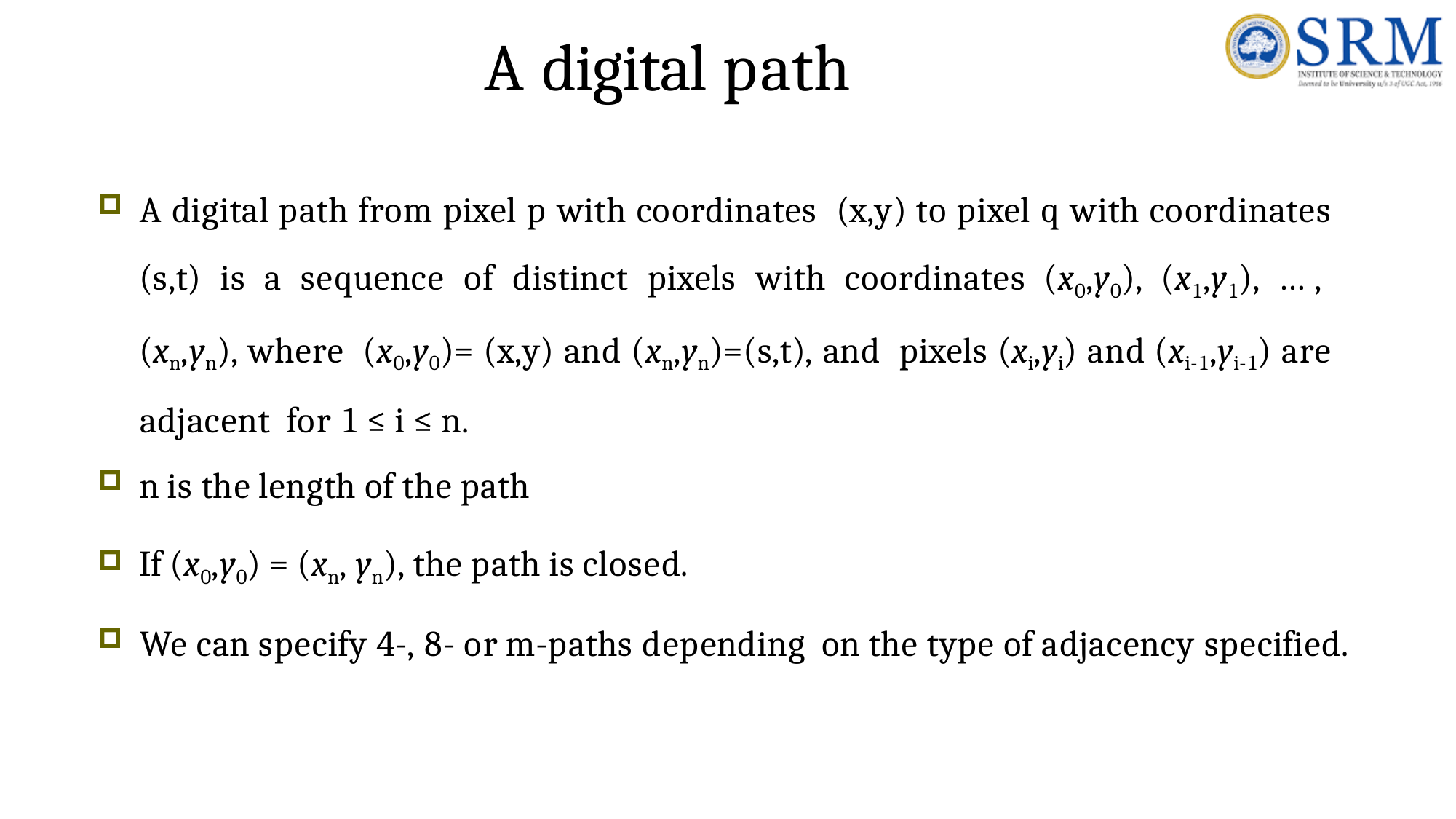

# A digital path
A digital path from pixel p with coordinates  (x,y) to pixel q with coordinates (s,t) is a sequence of distinct pixels with coordinates (x0,y0), (x1,y1), …, (xn,yn), where  (x0,y0)= (x,y) and (xn,yn)=(s,t), and  pixels (xi,yi) and (xi-1,yi-1) are adjacent  for 1 ≤ i ≤ n.
n is the length of the path
If (x0,y0) = (xn, yn), the path is closed.
We can specify 4-, 8- or m-paths depending  on the type of adjacency specified.